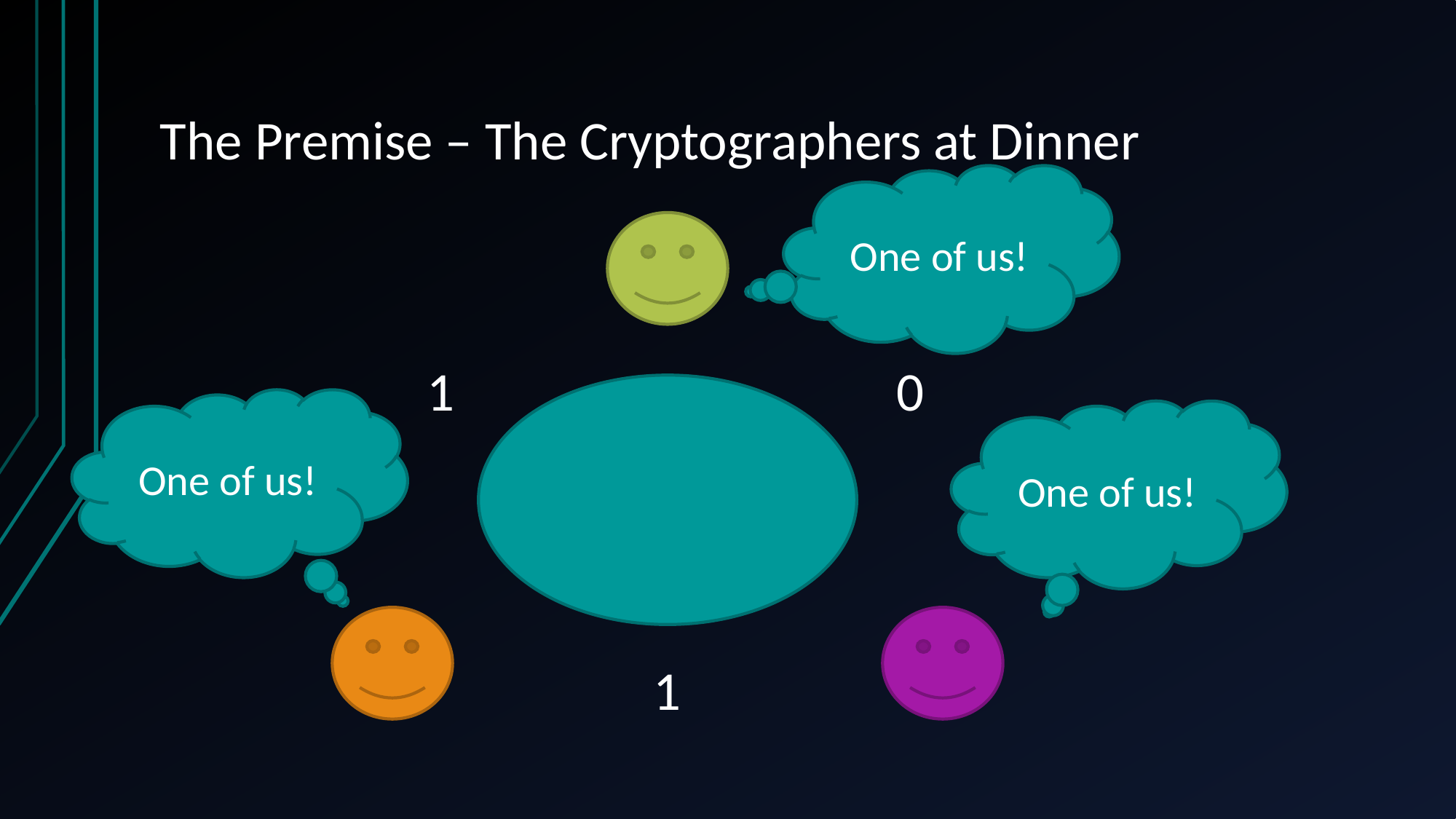

# The Premise – The Cryptographers at Dinner
One of us!

1
0

One of us!
One of us!

1